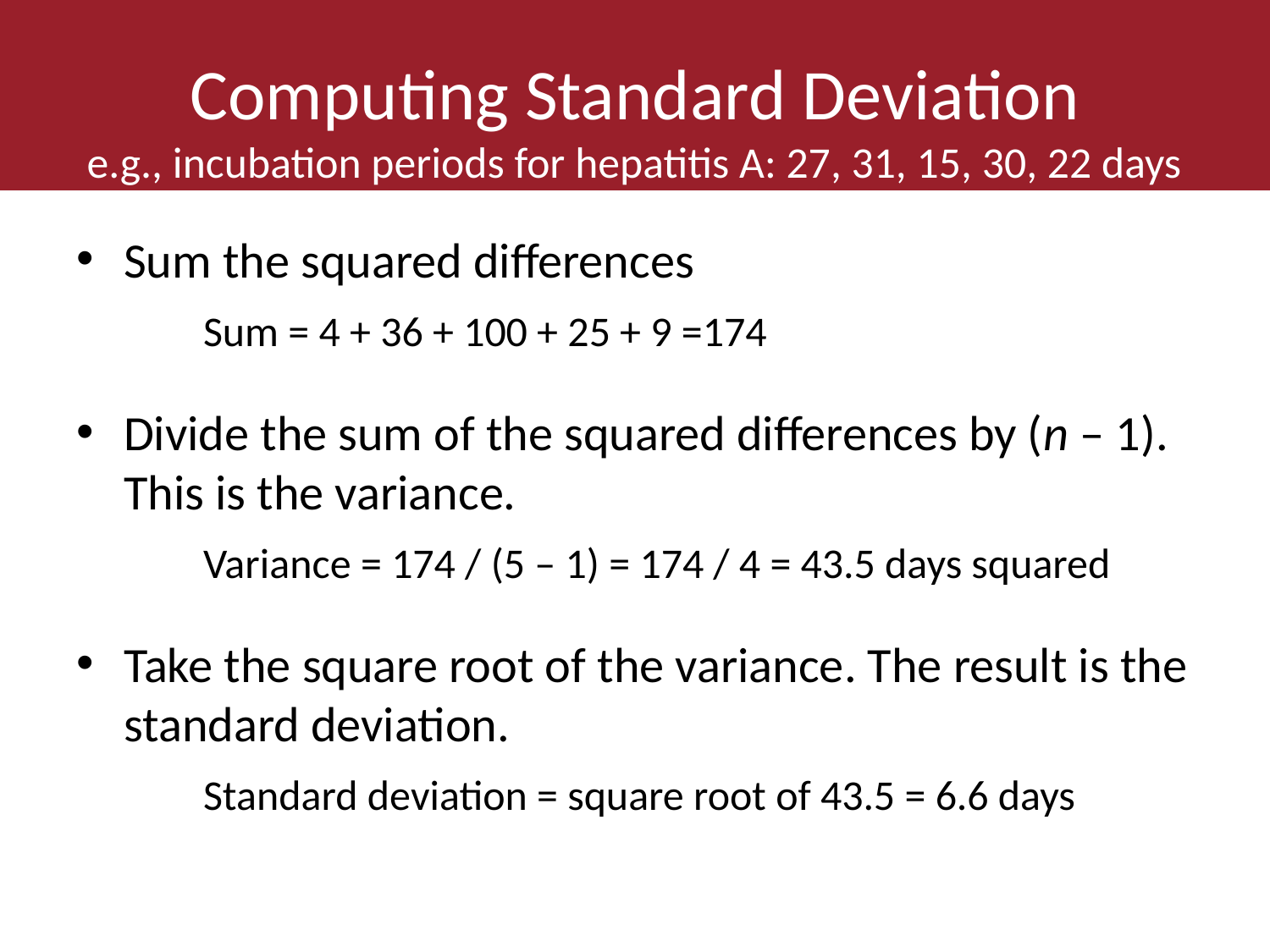

# Computing Standard Deviation e.g., incubation periods for hepatitis A: 27, 31, 15, 30, 22 days
Sum the squared differences
	Sum = 4 + 36 + 100 + 25 + 9 =174

Divide the sum of the squared differences by (n – 1). This is the variance.
	Variance = 174 / (5 – 1) = 174 / 4 = 43.5 days squared

Take the square root of the variance. The result is the standard deviation.
	Standard deviation = square root of 43.5 = 6.6 days